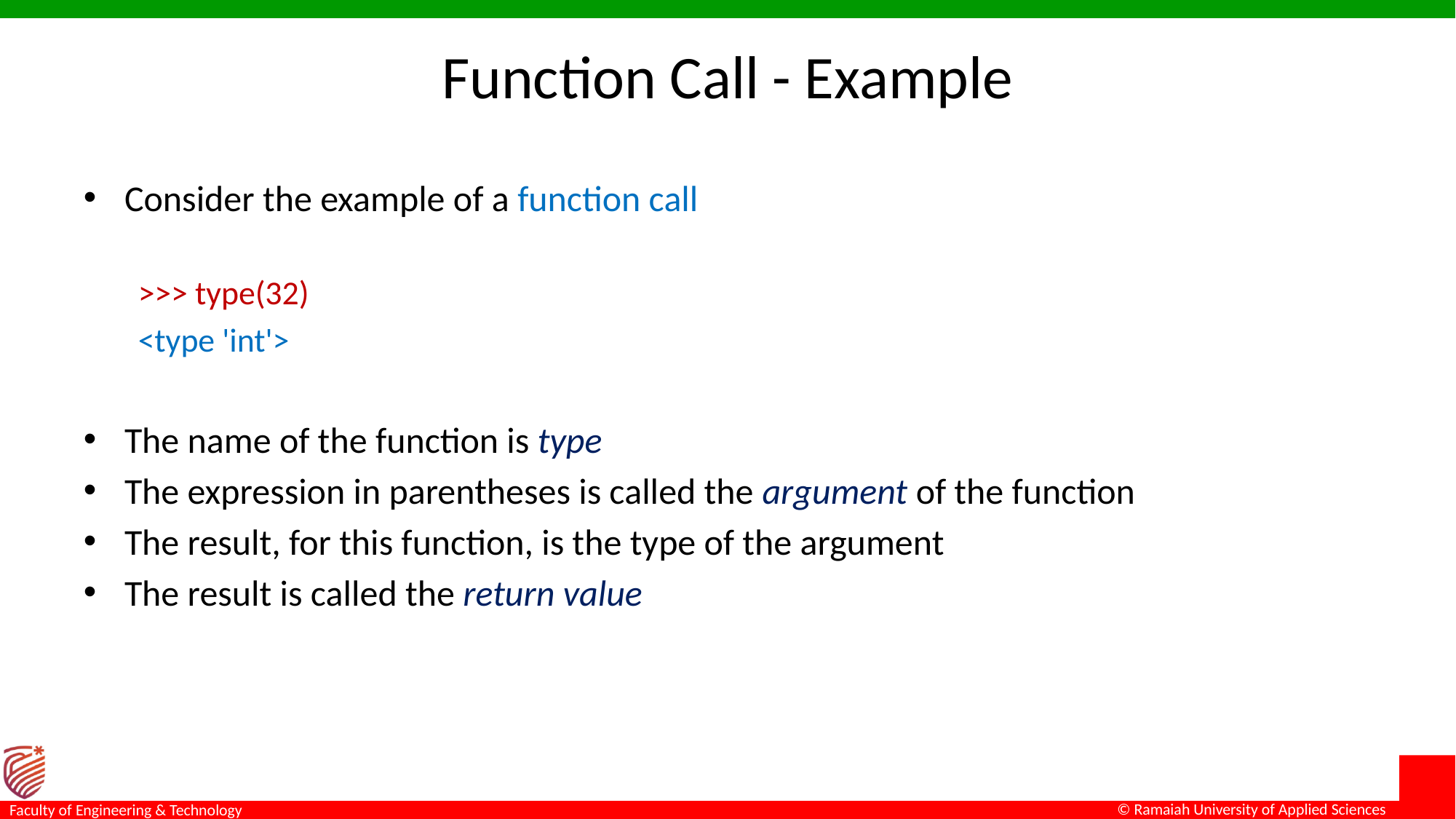

# Function Call - Example
Consider the example of a function call

>>> type(32)
<type 'int'>

The name of the function is type
The expression in parentheses is called the argument of the function
The result, for this function, is the type of the argument
The result is called the return value